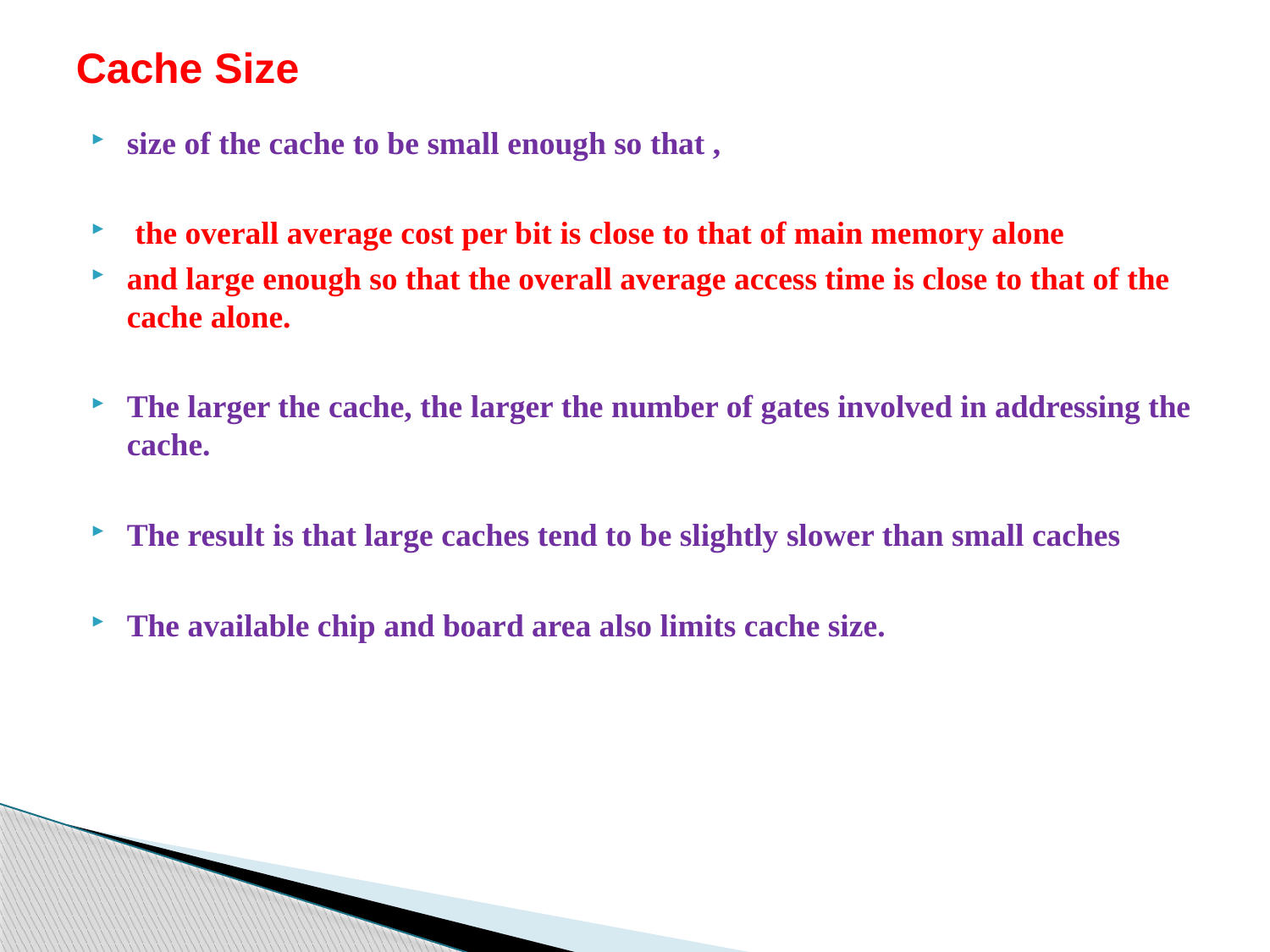

# Cache Size
size of the cache to be small enough so that ,

 the overall average cost per bit is close to that of main memory alone
and large enough so that the overall average access time is close to that of the cache alone.

The larger the cache, the larger the number of gates involved in addressing the cache.

The result is that large caches tend to be slightly slower than small caches

The available chip and board area also limits cache size.